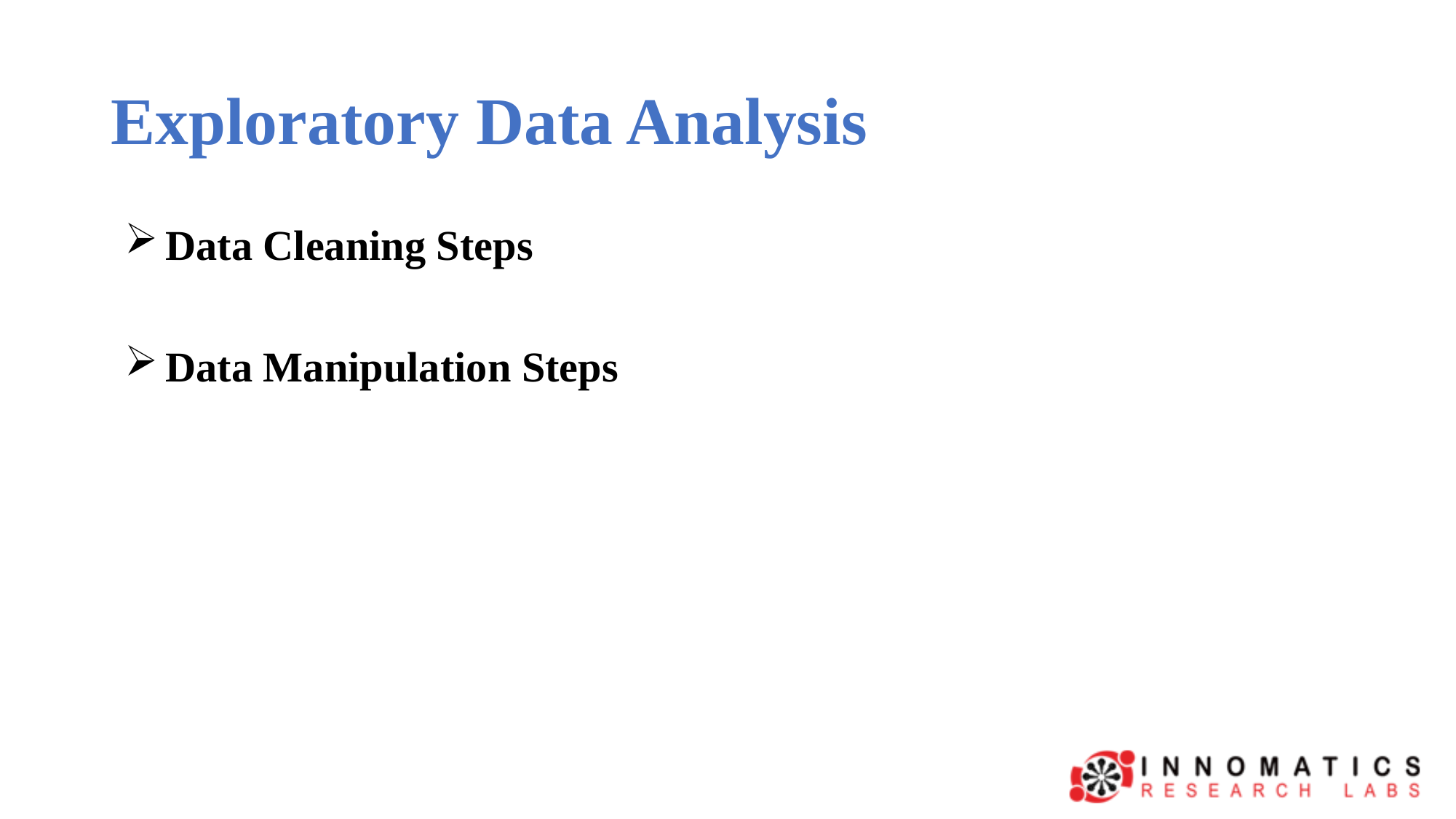

# Exploratory Data Analysis
Data Cleaning Steps

Data Manipulation Steps